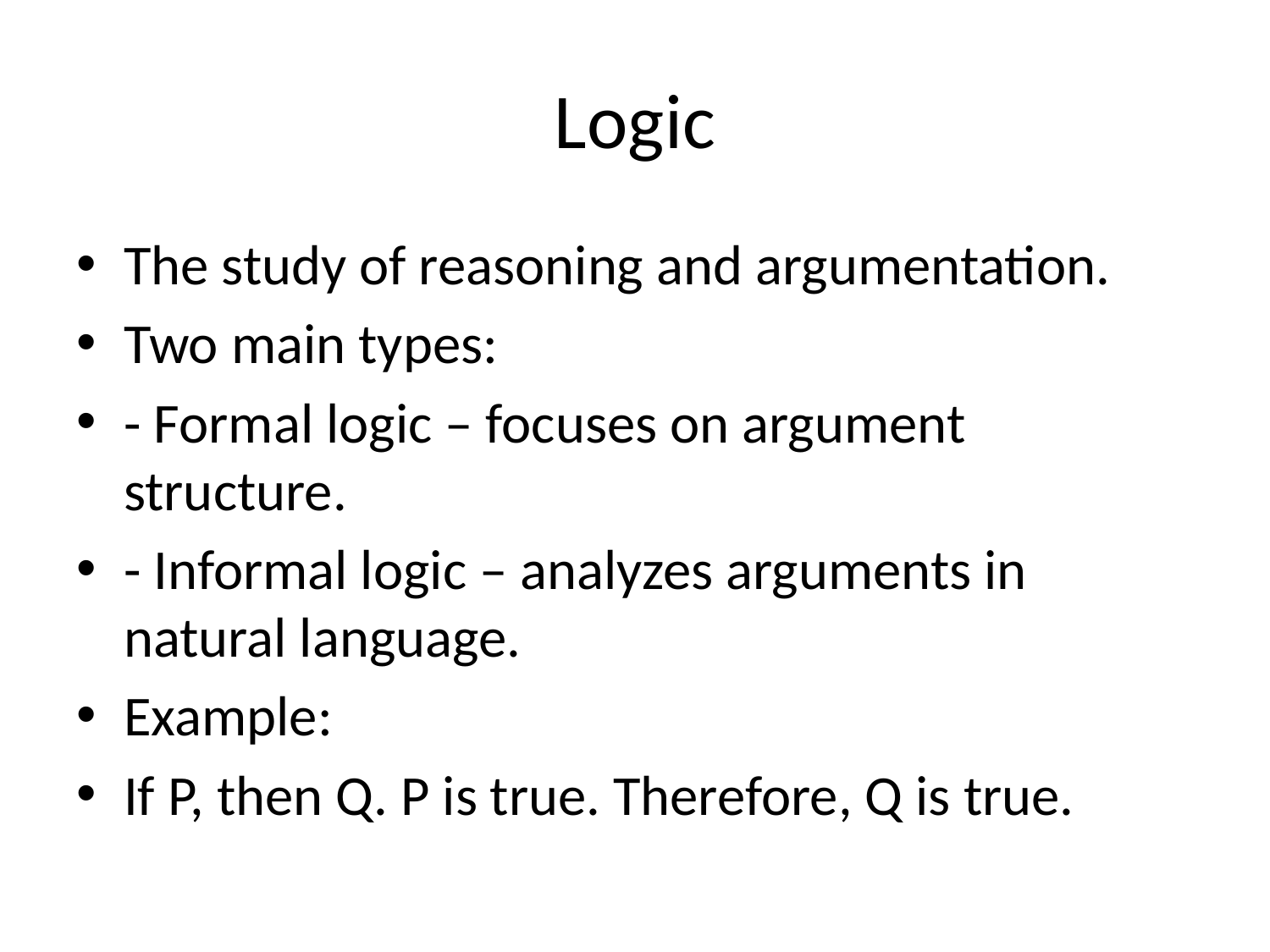

# Logic
The study of reasoning and argumentation.
Two main types:
- Formal logic – focuses on argument structure.
- Informal logic – analyzes arguments in natural language.
Example:
If P, then Q. P is true. Therefore, Q is true.